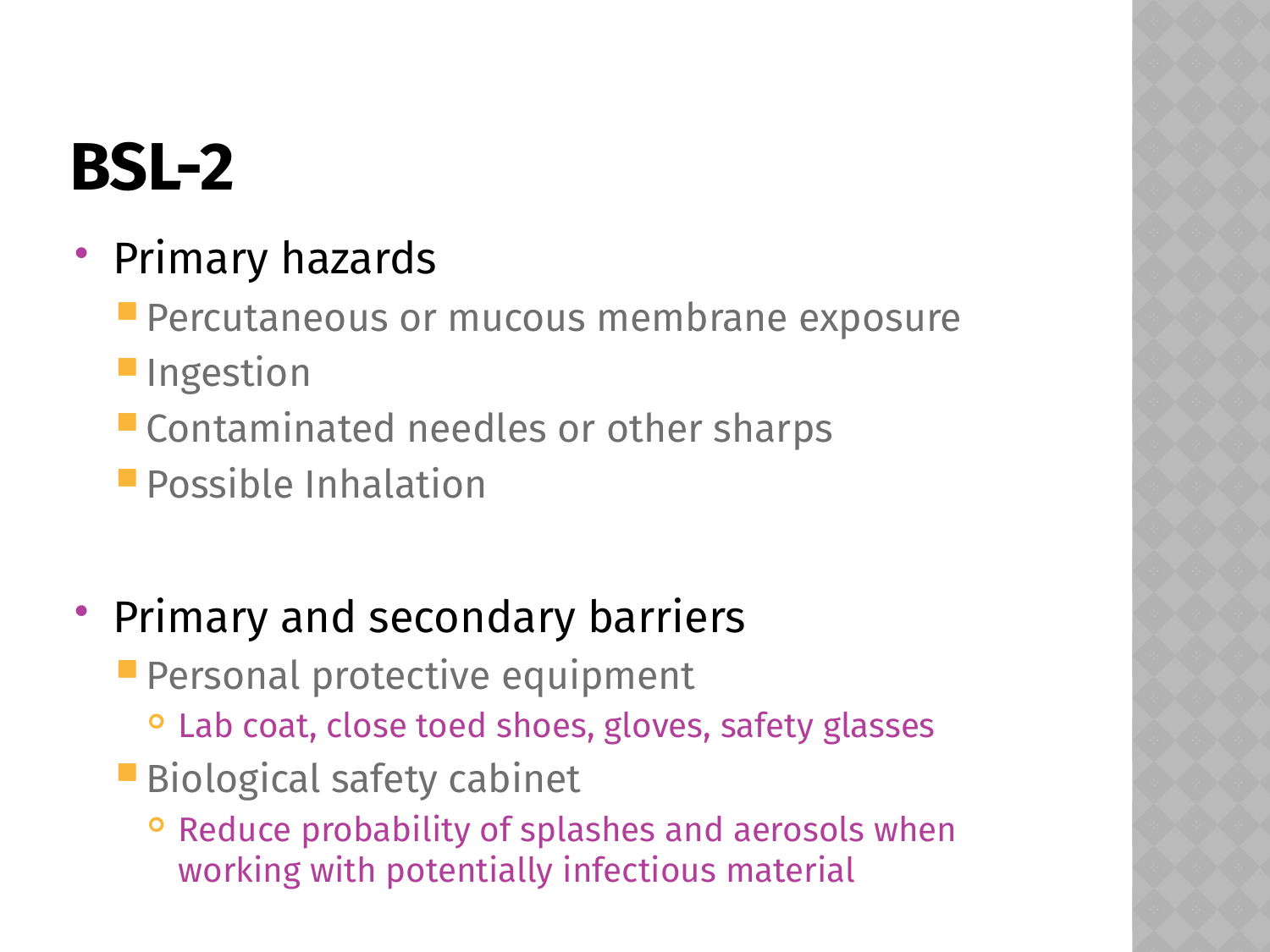

BSL-2
Primary hazards
Percutaneous or mucous membrane exposure
Ingestion
Contaminated needles or other sharps
Possible Inhalation

Primary and secondary barriers
Personal protective equipment
Lab coat, close toed shoes, gloves, safety glasses
Biological safety cabinet
Reduce probability of splashes and aerosols when working with potentially infectious material